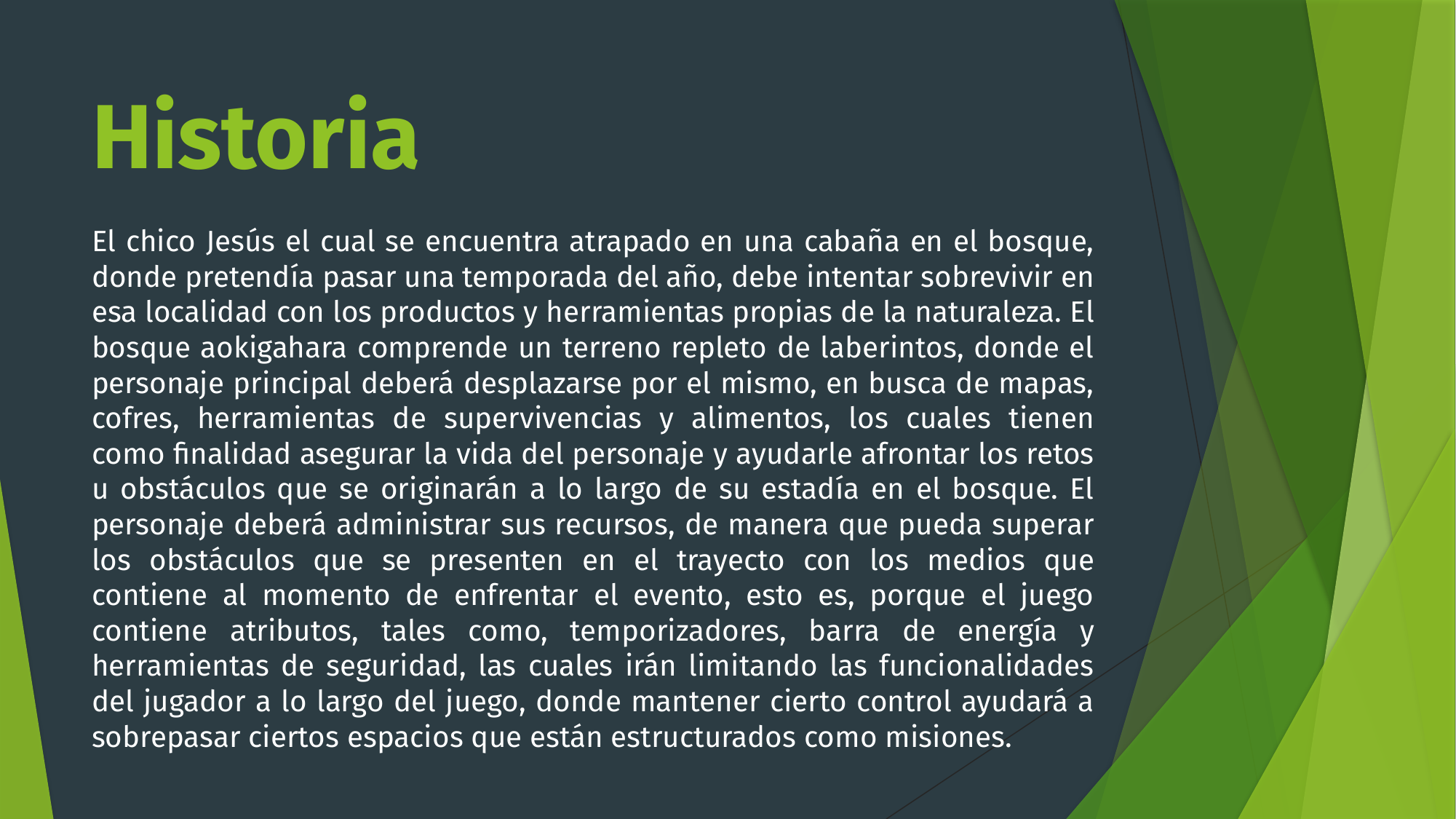

# Historia
El chico Jesús el cual se encuentra atrapado en una cabaña en el bosque, donde pretendía pasar una temporada del año, debe intentar sobrevivir en esa localidad con los productos y herramientas propias de la naturaleza. El bosque aokigahara comprende un terreno repleto de laberintos, donde el personaje principal deberá desplazarse por el mismo, en busca de mapas, cofres, herramientas de supervivencias y alimentos, los cuales tienen como finalidad asegurar la vida del personaje y ayudarle afrontar los retos u obstáculos que se originarán a lo largo de su estadía en el bosque. El personaje deberá administrar sus recursos, de manera que pueda superar los obstáculos que se presenten en el trayecto con los medios que contiene al momento de enfrentar el evento, esto es, porque el juego contiene atributos, tales como, temporizadores, barra de energía y herramientas de seguridad, las cuales irán limitando las funcionalidades del jugador a lo largo del juego, donde mantener cierto control ayudará a sobrepasar ciertos espacios que están estructurados como misiones.